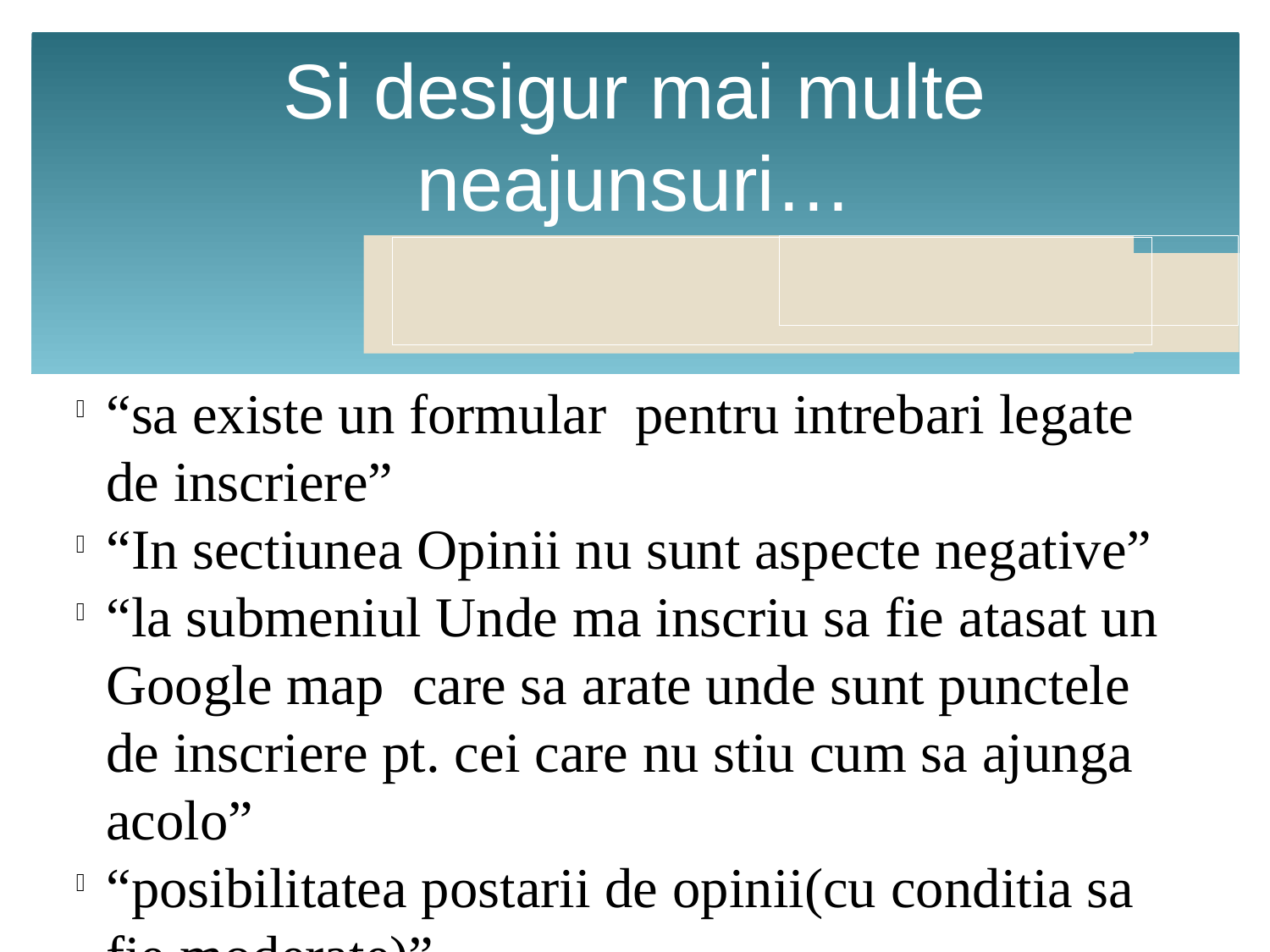

Si desigur mai multe neajunsuri…
“sa existe un formular  pentru intrebari legate de inscriere”
“In sectiunea Opinii nu sunt aspecte negative”
“la submeniul Unde ma inscriu sa fie atasat un Google map  care sa arate unde sunt punctele de inscriere pt. cei care nu stiu cum sa ajunga acolo”
“posibilitatea postarii de opinii(cu conditia sa fie moderate)”
“pagina ar trebui sa prezinte imaginea facultatii intr-un mod pozitiv si atractiv”
………